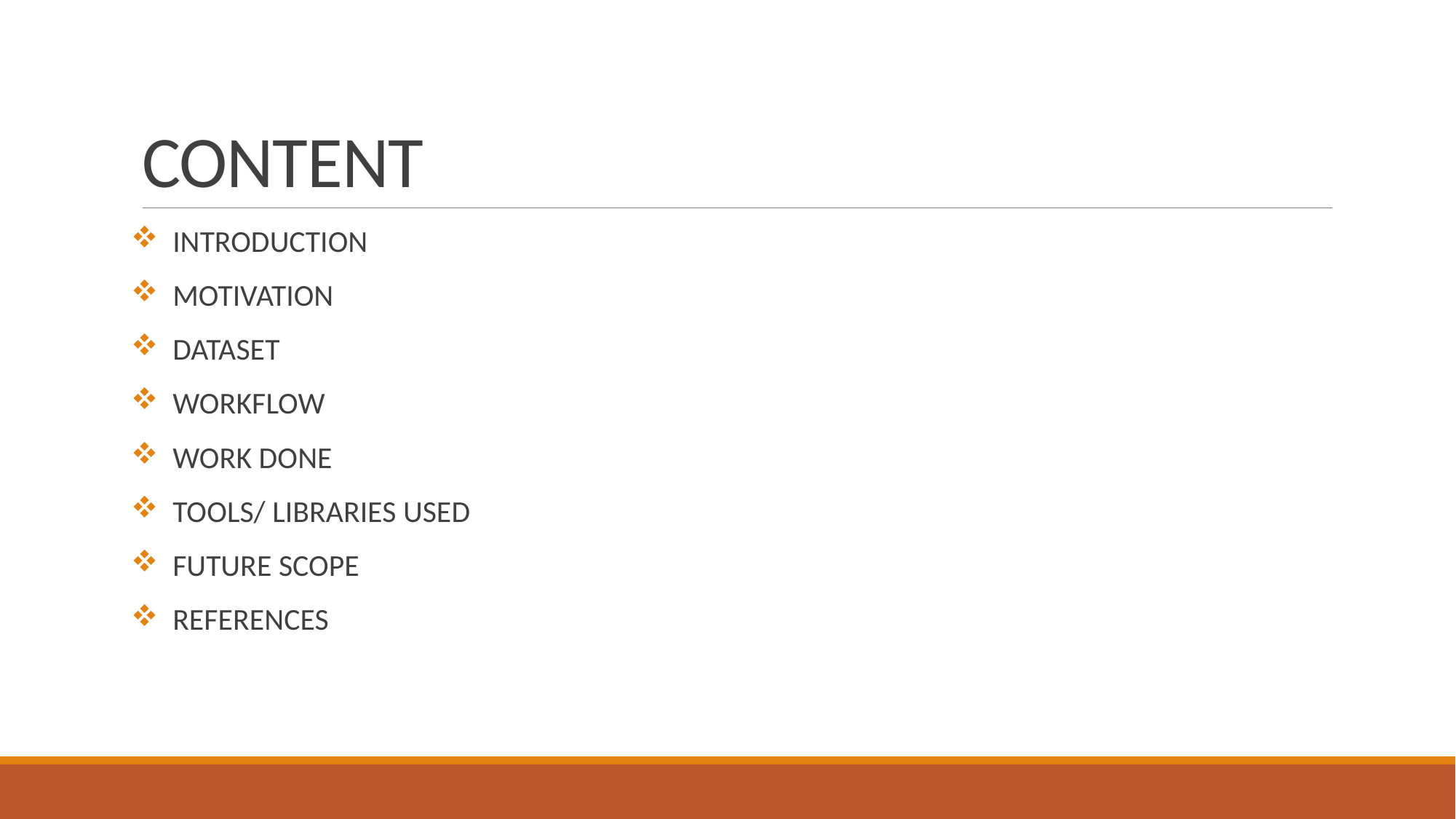

# CONTENT
  INTRODUCTION
  MOTIVATION
  DATASET
  WORKFLOW
  WORK DONE
  TOOLS/ LIBRARIES USED
  FUTURE SCOPE
  REFERENCES